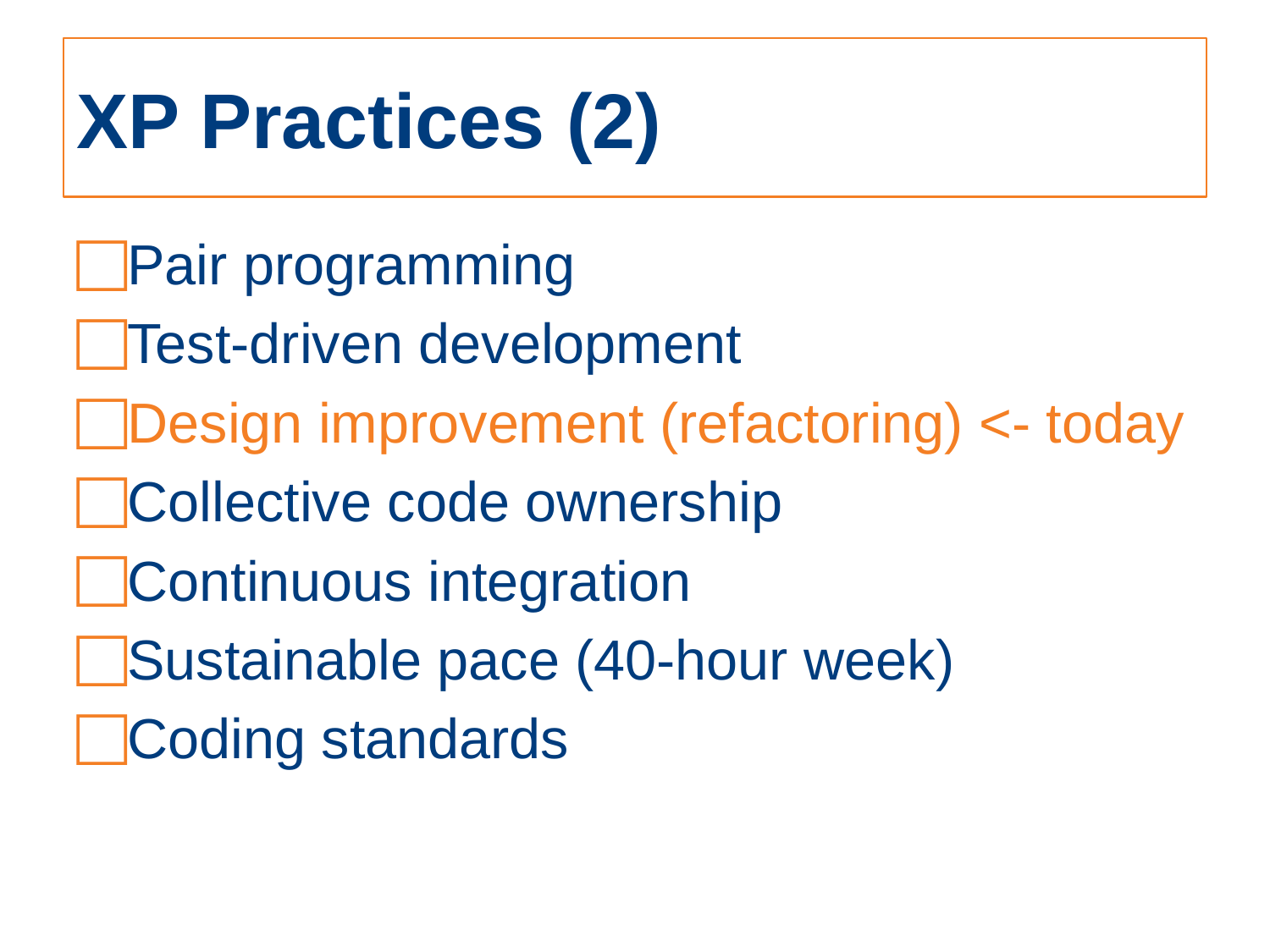

# XP Practices (2)
Pair programming
Test-driven development
Design improvement (refactoring) <- today
Collective code ownership
Continuous integration
Sustainable pace (40-hour week)
Coding standards